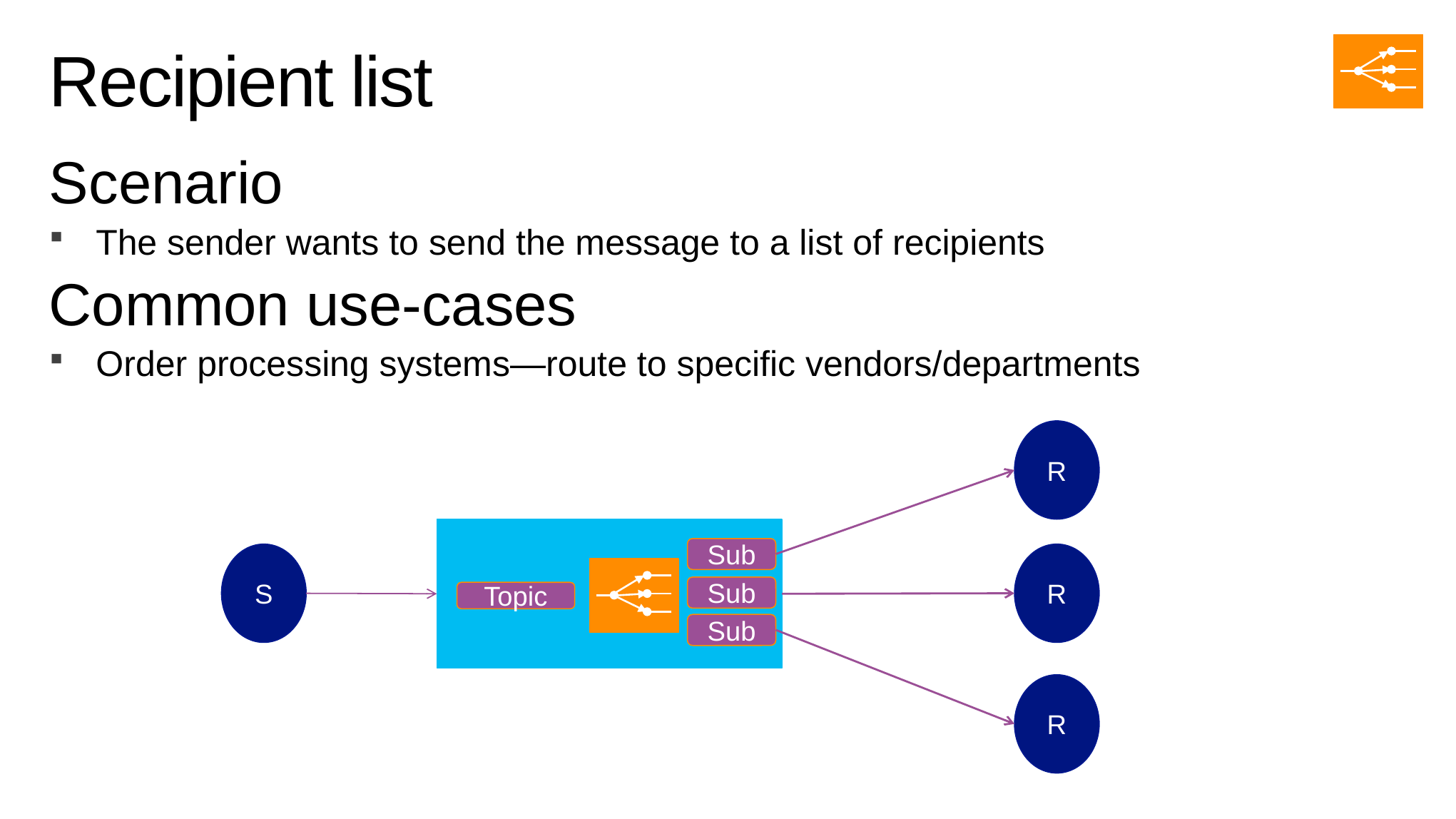

# Recipient list
Scenario
The sender wants to send the message to a list of recipients
Common use-cases
Order processing systems—route to specific vendors/departments

R

Sub
S
R
Sub
Topic
Sub
R